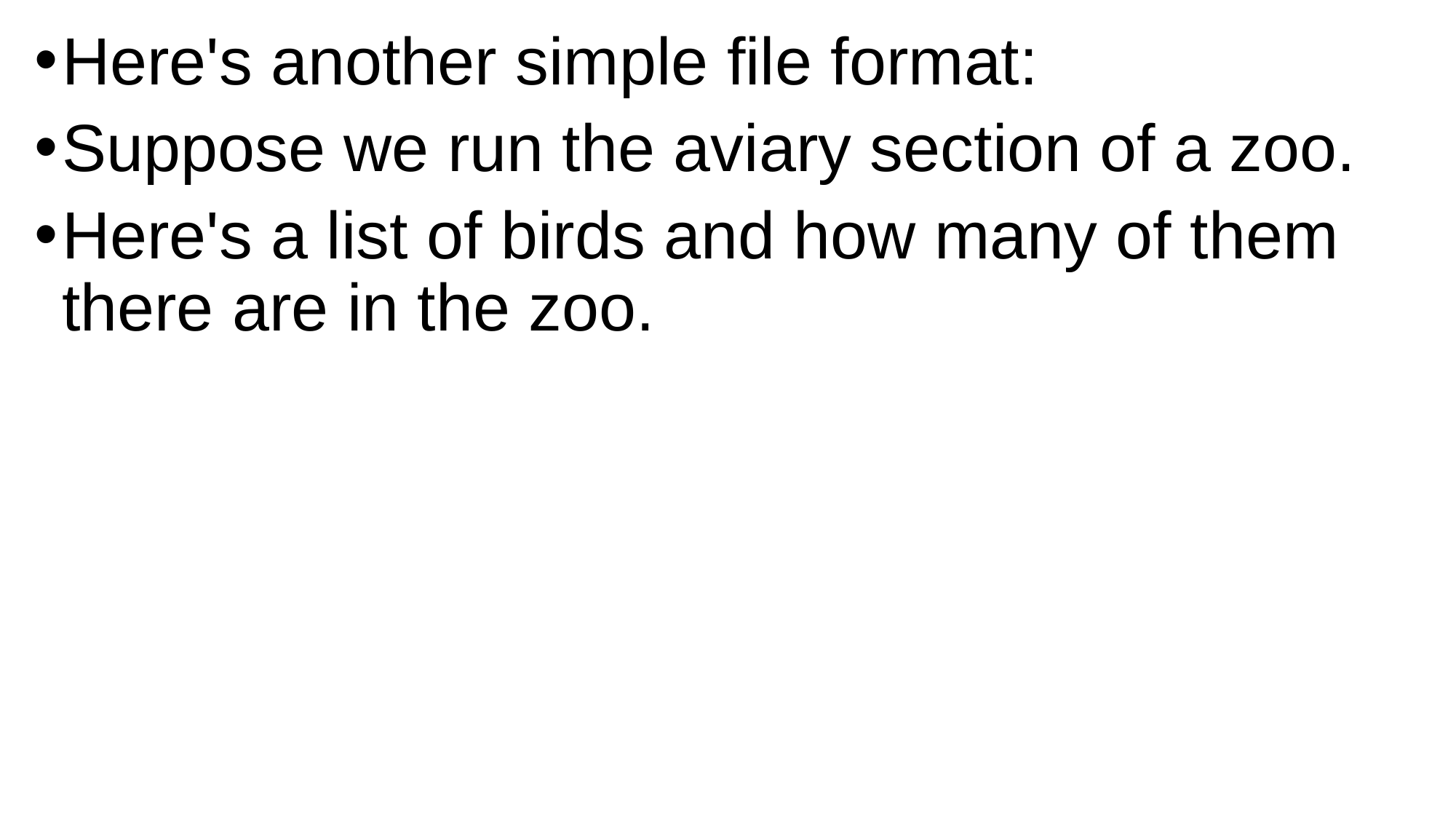

Here's another simple file format:
Suppose we run the aviary section of a zoo.
Here's a list of birds and how many of them there are in the zoo.